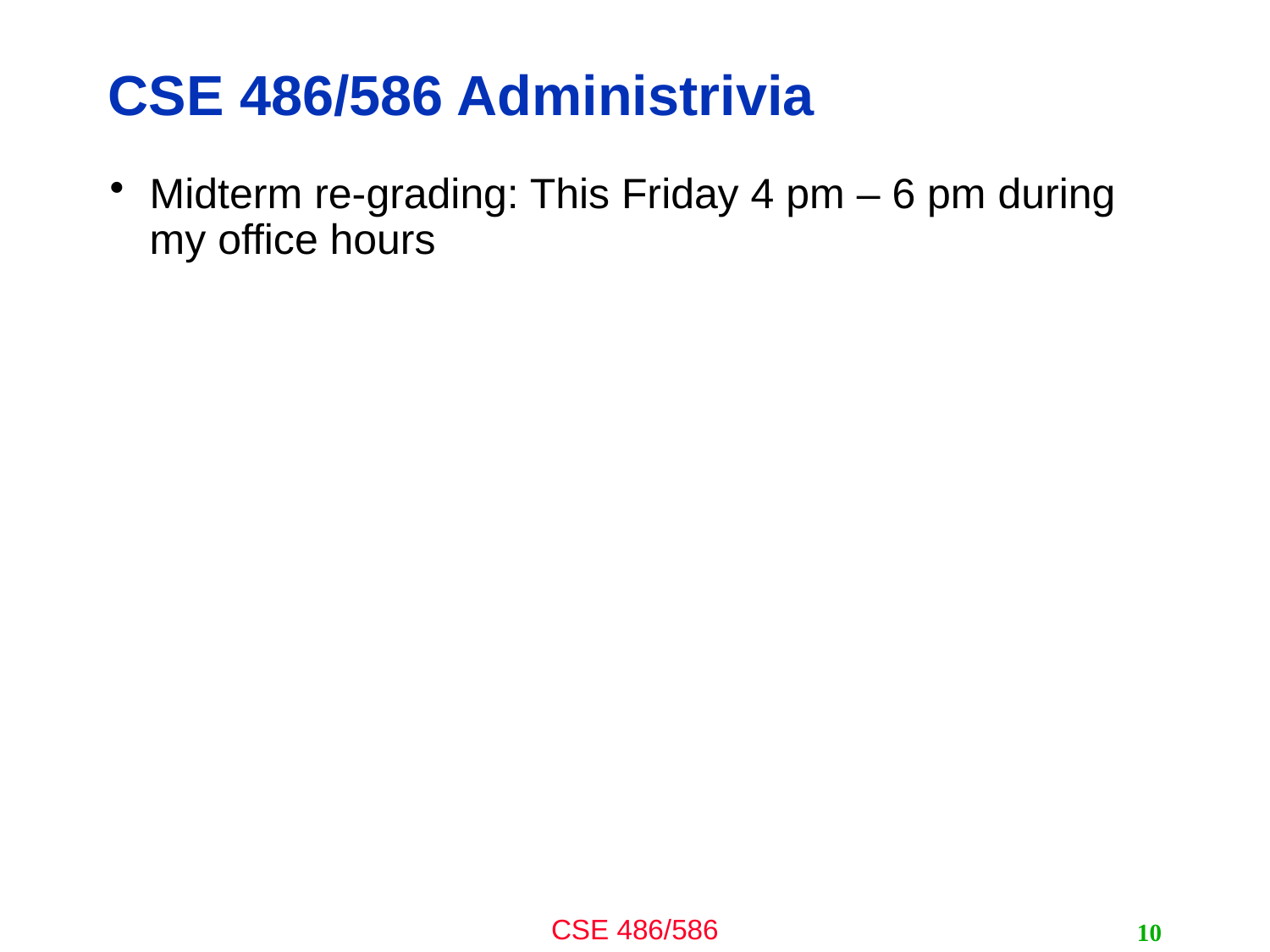

# CSE 486/586 Administrivia
Midterm re-grading: This Friday 4 pm – 6 pm during my office hours
10